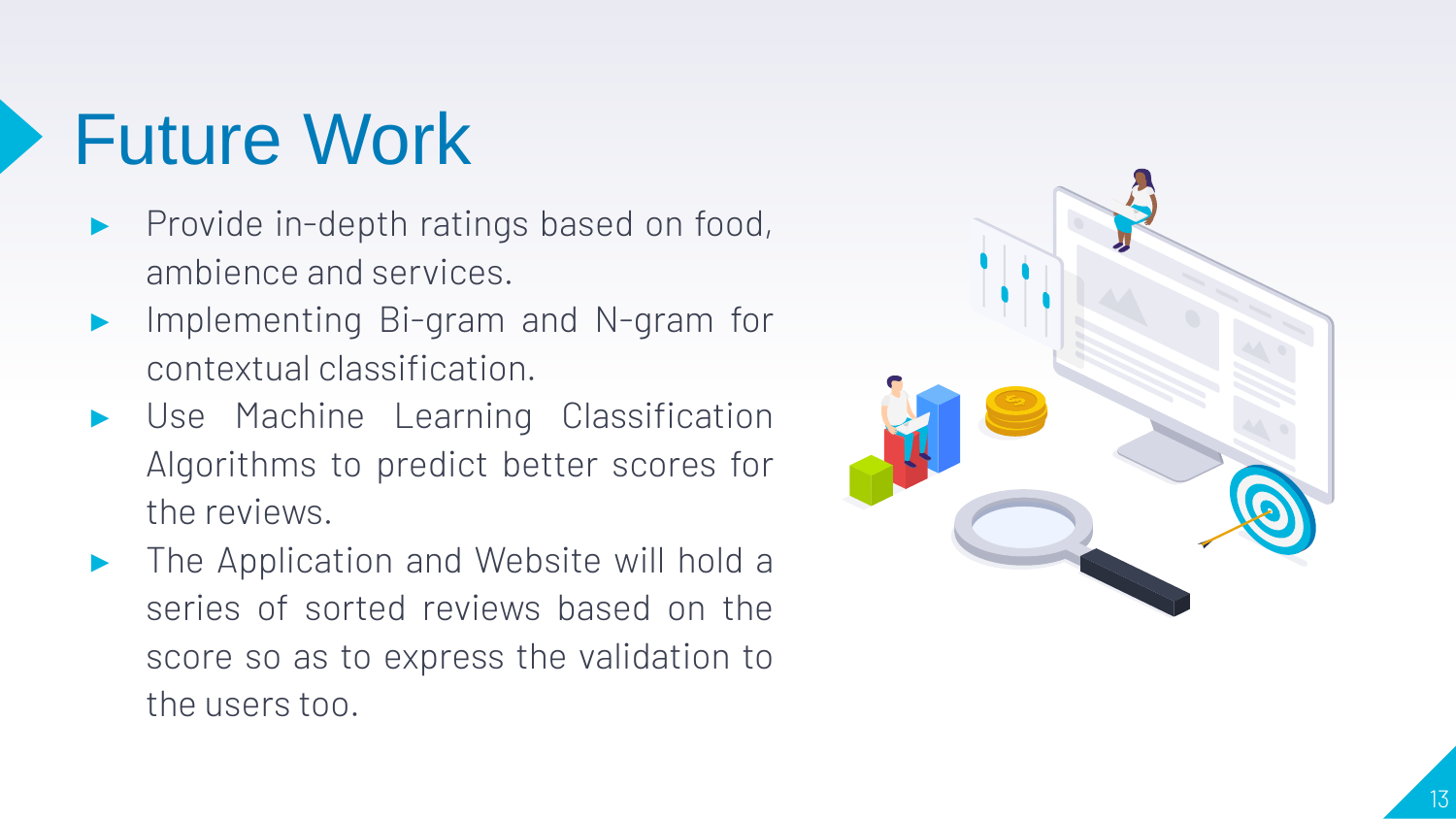

# Future Work

Provide in-depth ratings based on food, ambience and services.
Implementing Bi-gram and N-gram for contextual classification.
Use Machine Learning Classification Algorithms to predict better scores for the reviews.
The Application and Website will hold a series of sorted reviews based on the score so as to express the validation to the users too.
13